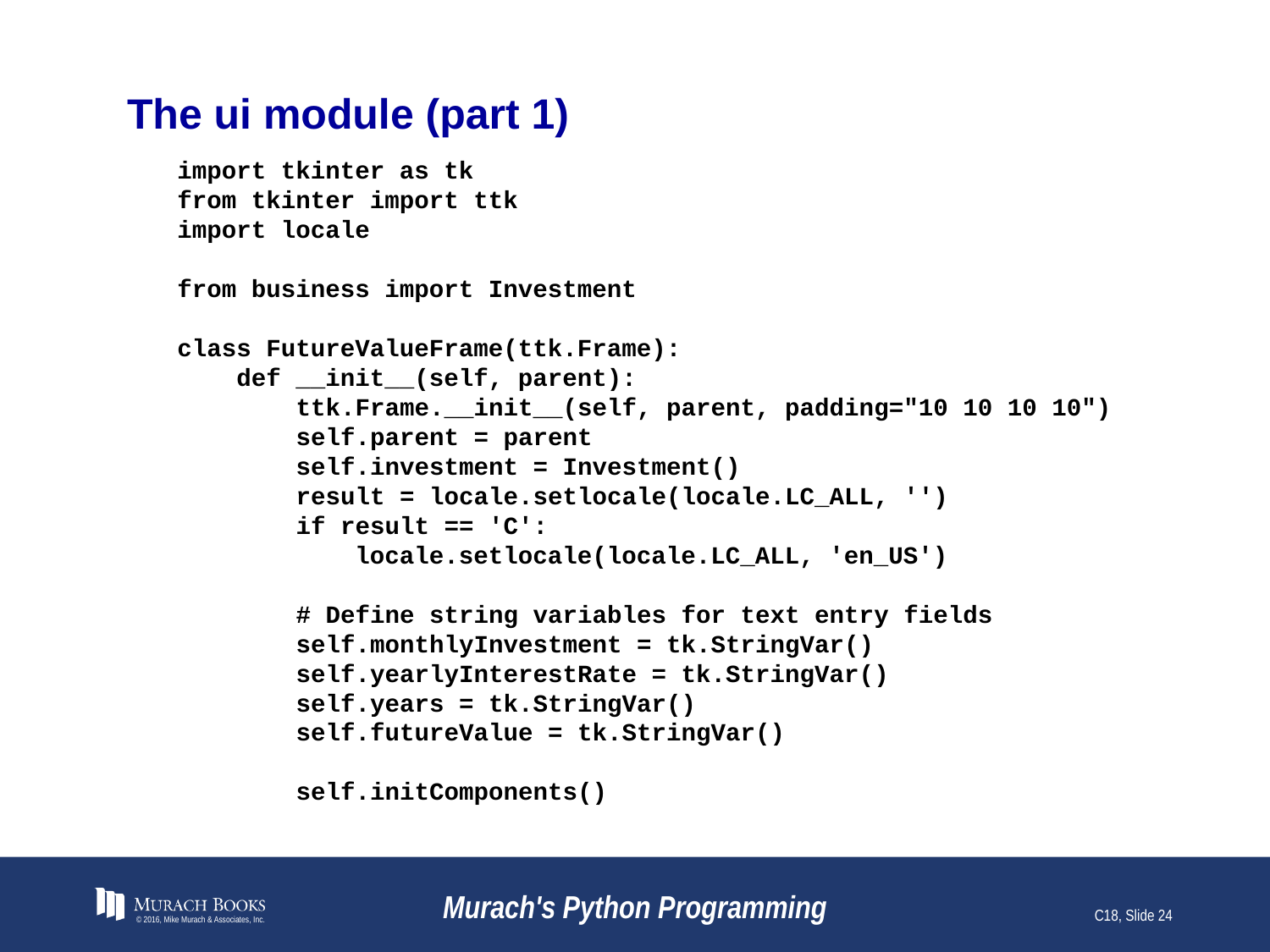

# The ui module (part 1)
import tkinter as tk
from tkinter import ttk
import locale

from business import Investment

class FutureValueFrame(ttk.Frame):
    def __init__(self, parent):
        ttk.Frame.__init__(self, parent, padding="10 10 10 10")
        self.parent = parent
        self.investment = Investment()
        result = locale.setlocale(locale.LC_ALL, '')
        if result == 'C':
            locale.setlocale(locale.LC_ALL, 'en_US')

        # Define string variables for text entry fields
        self.monthlyInvestment = tk.StringVar()
        self.yearlyInterestRate = tk.StringVar()
        self.years = tk.StringVar()
        self.futureValue = tk.StringVar()

        self.initComponents()

© 2016, Mike Murach & Associates, Inc.
Murach's Python Programming

C18, Slide 24